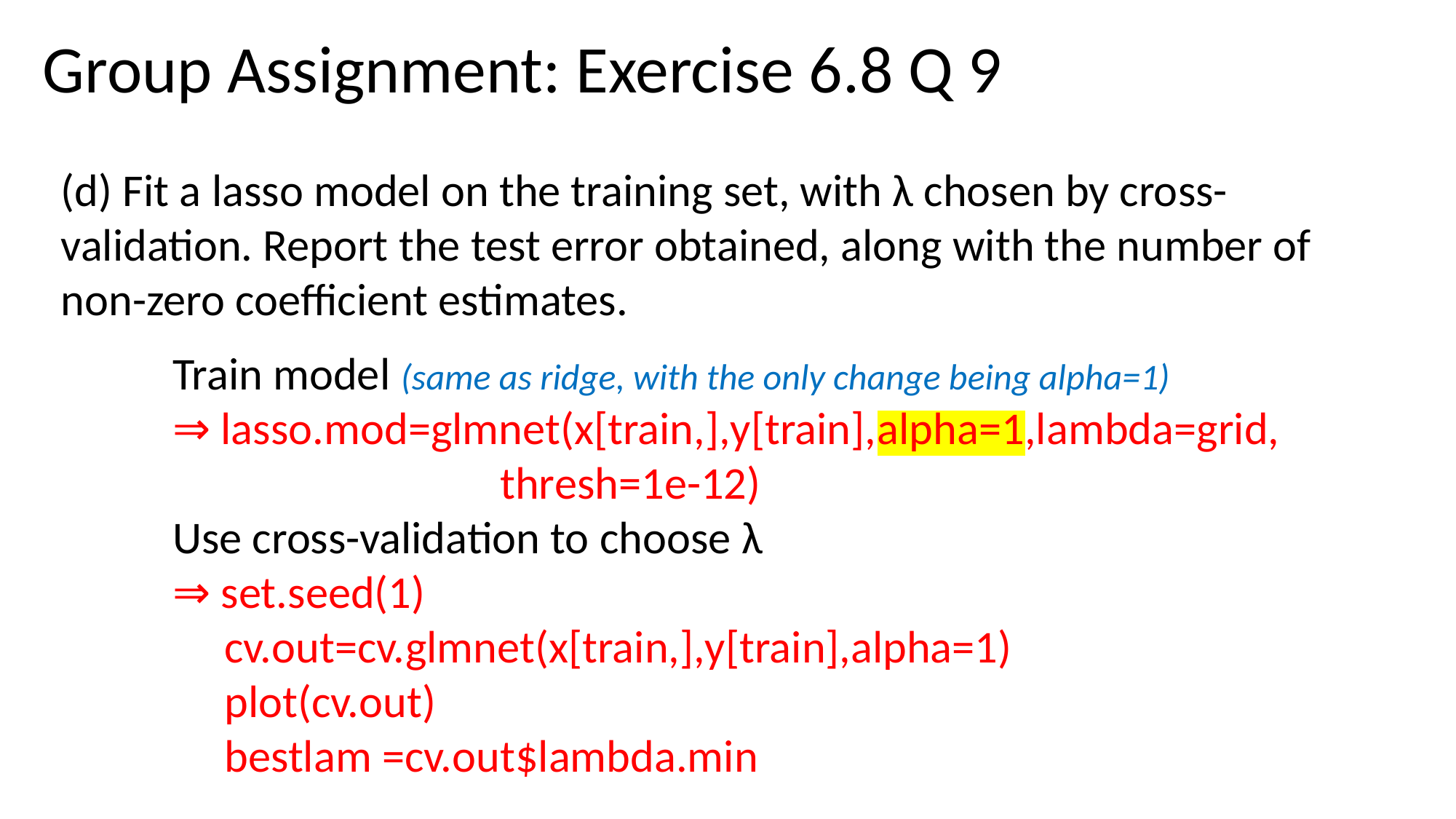

Group Assignment: Exercise 6.8 Q 9
(d) Fit a lasso model on the training set, with λ chosen by cross-validation. Report the test error obtained, along with the number of non-zero coefficient estimates.
Train model (same as ridge, with the only change being alpha=1)
⇒ lasso.mod=glmnet(x[train,],y[train],alpha=1,lambda=grid, 			thresh=1e-12)
Use cross-validation to choose λ
⇒ set.seed(1)
     cv.out=cv.glmnet(x[train,],y[train],alpha=1)
     plot(cv.out)
     bestlam =cv.out$lambda.min